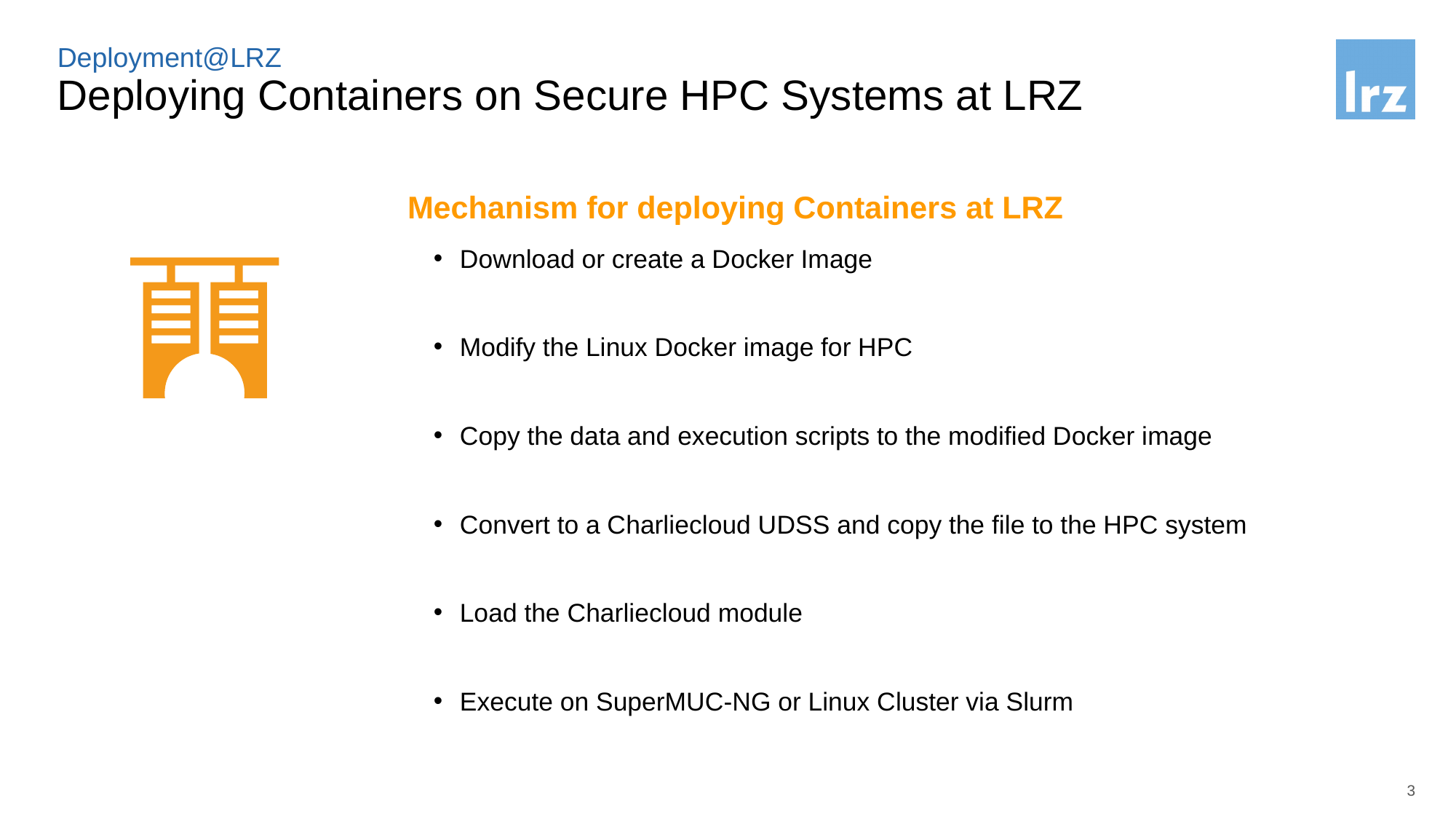

Deployment@LRZ

# Deploying Containers on Secure HPC Systems at LRZ
Mechanism for deploying Containers at LRZ

Download or create a Docker Image

Modify the Linux Docker image for HPC

Copy the data and execution scripts to the modified Docker image

Convert to a Charliecloud UDSS and copy the file to the HPC system

Load the Charliecloud module

Execute on SuperMUC-NG or Linux Cluster via Slurm

3